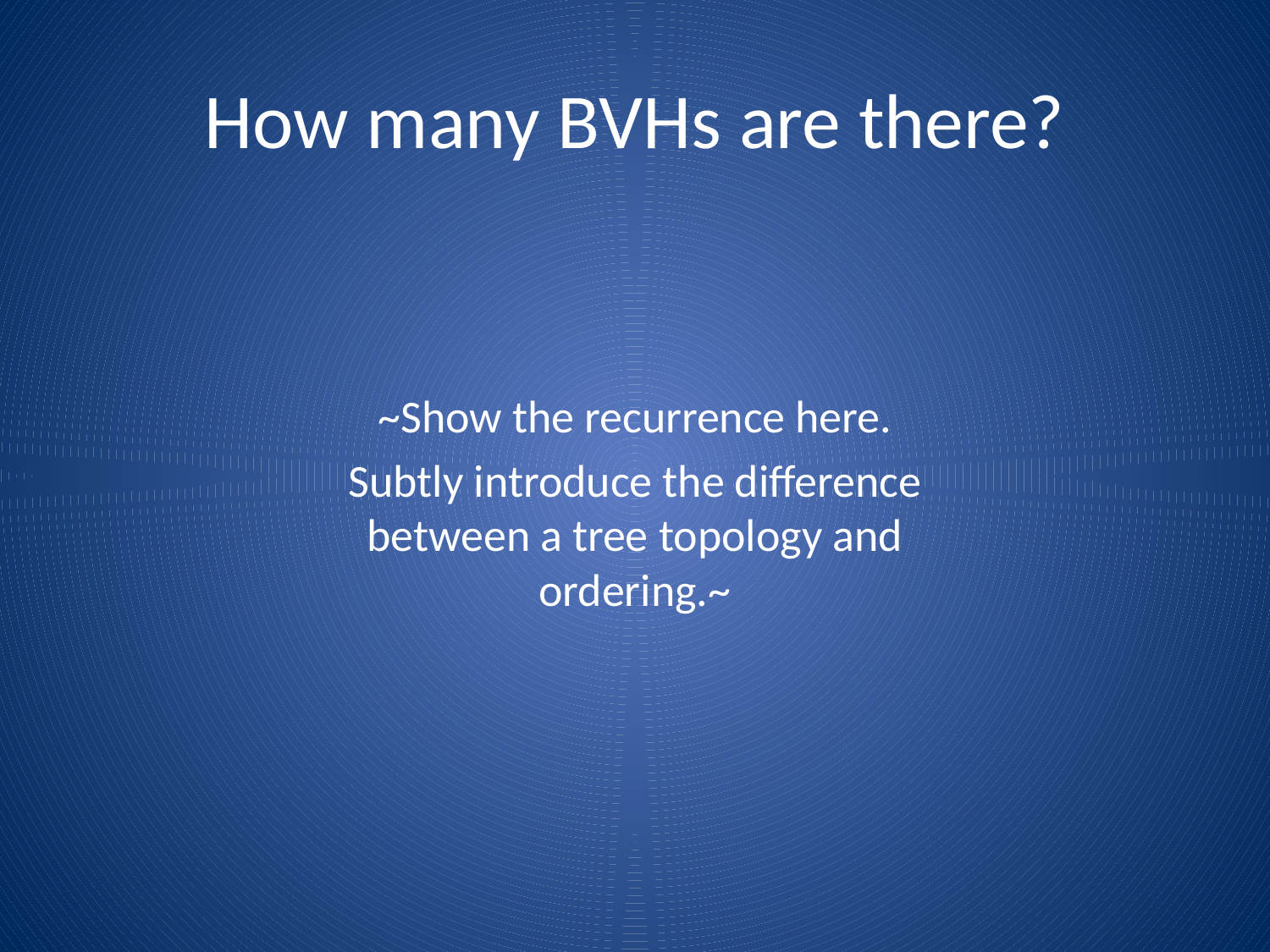

# How many BVHs are there?
~Show the recurrence here.
Subtly introduce the difference between a tree topology and ordering.~